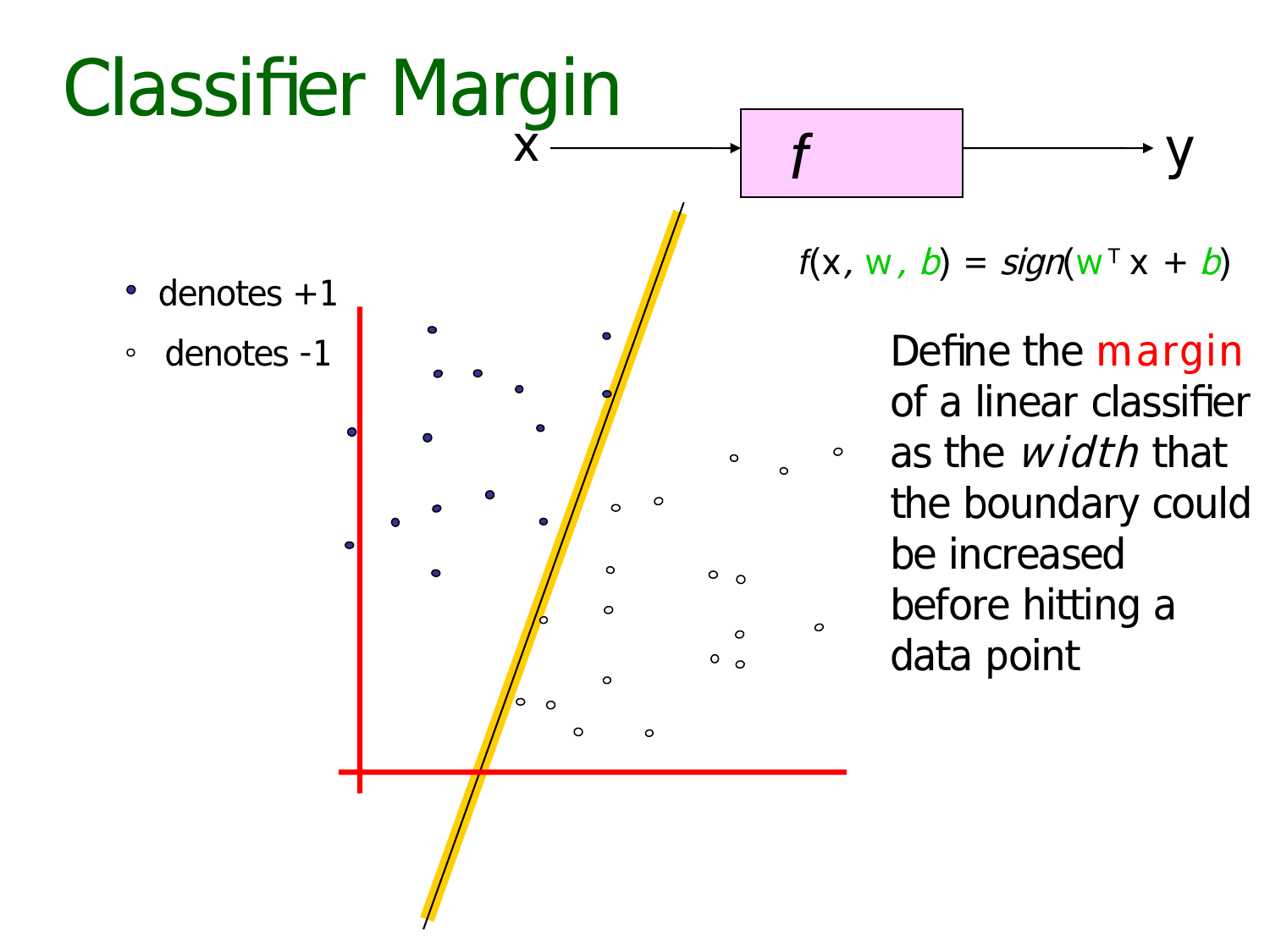

# Classifier Margin
x
y
f

f(x, w, b) = sign(wT x + b)
denotes +1
denotes -1

Define the margin of a linear classifier as the width that the boundary could be increased before hitting a data point